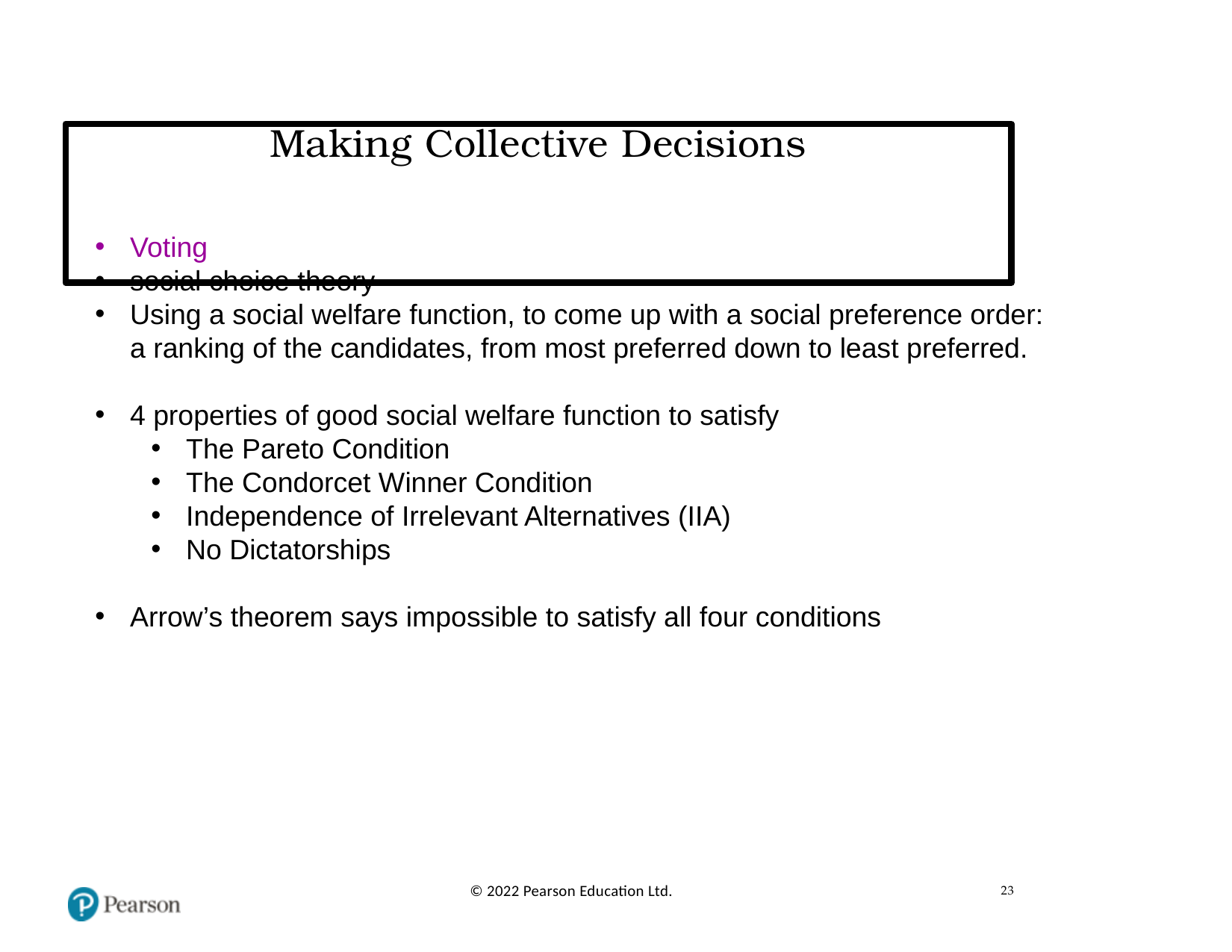

# Making Collective Decisions
Voting
social choice theory
Using a social welfare function, to come up with a social preference order: a ranking of the candidates, from most preferred down to least preferred.

4 properties of good social welfare function to satisfy
The Pareto Condition
The Condorcet Winner Condition
Independence of Irrelevant Alternatives (IIA)
No Dictatorships

Arrow’s theorem says impossible to satisfy all four conditions
23